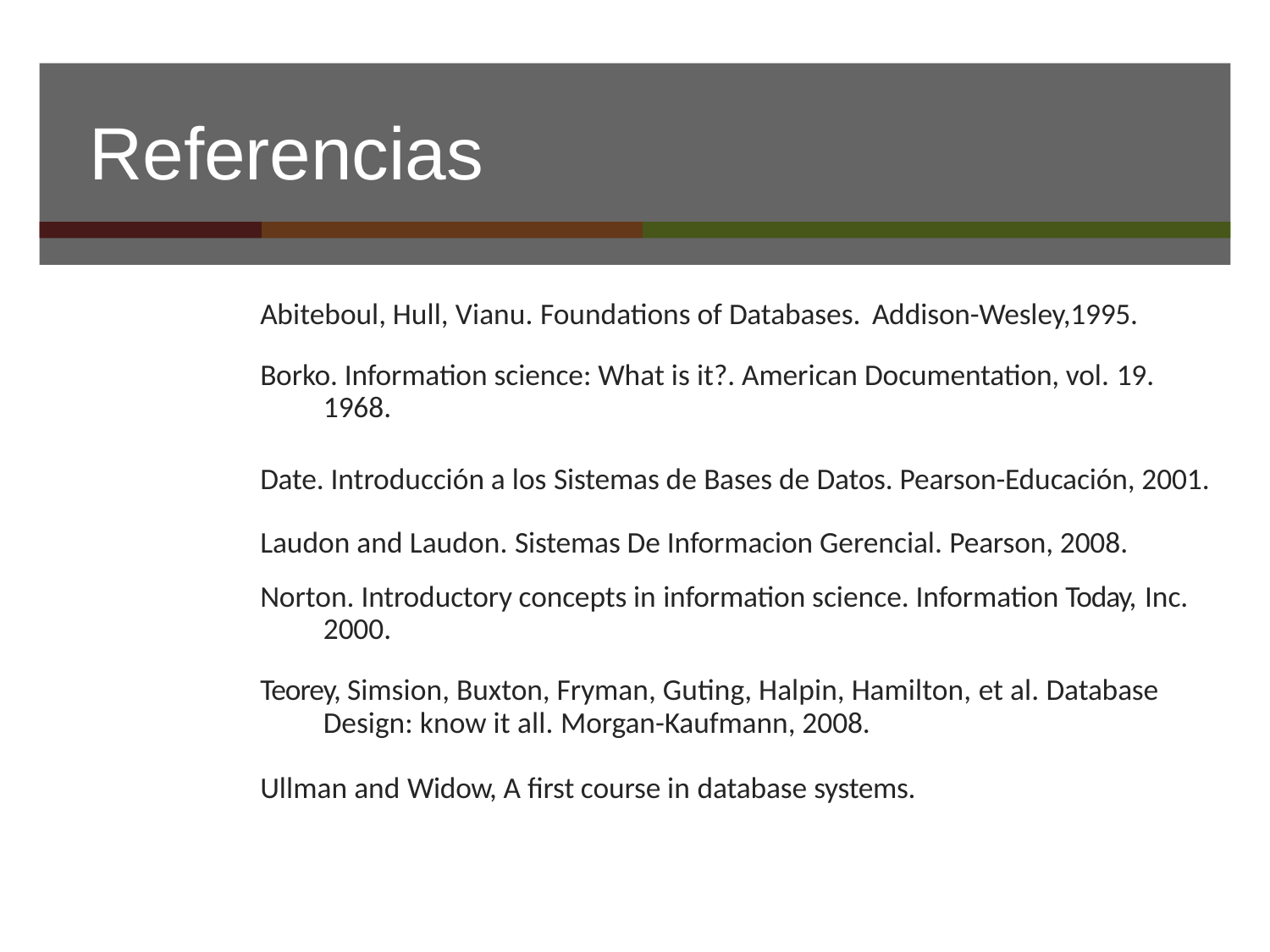

# Referencias
Abiteboul, Hull, Vianu. Foundations of Databases. Addison-Wesley,1995.

Borko. Information science: What is it?. American Documentation, vol. 19.
1968.
Date. Introducción a los Sistemas de Bases de Datos. Pearson-Educación, 2001.  Laudon and Laudon. Sistemas De Informacion Gerencial. Pearson, 2008.
Norton. Introductory concepts in information science. Information Today, Inc.
2000.

Teorey, Simsion, Buxton, Fryman, Guting, Halpin, Hamilton, et al. Database
Design: know it all. Morgan-Kaufmann, 2008.

Ullman and Widow, A first course in database systems.